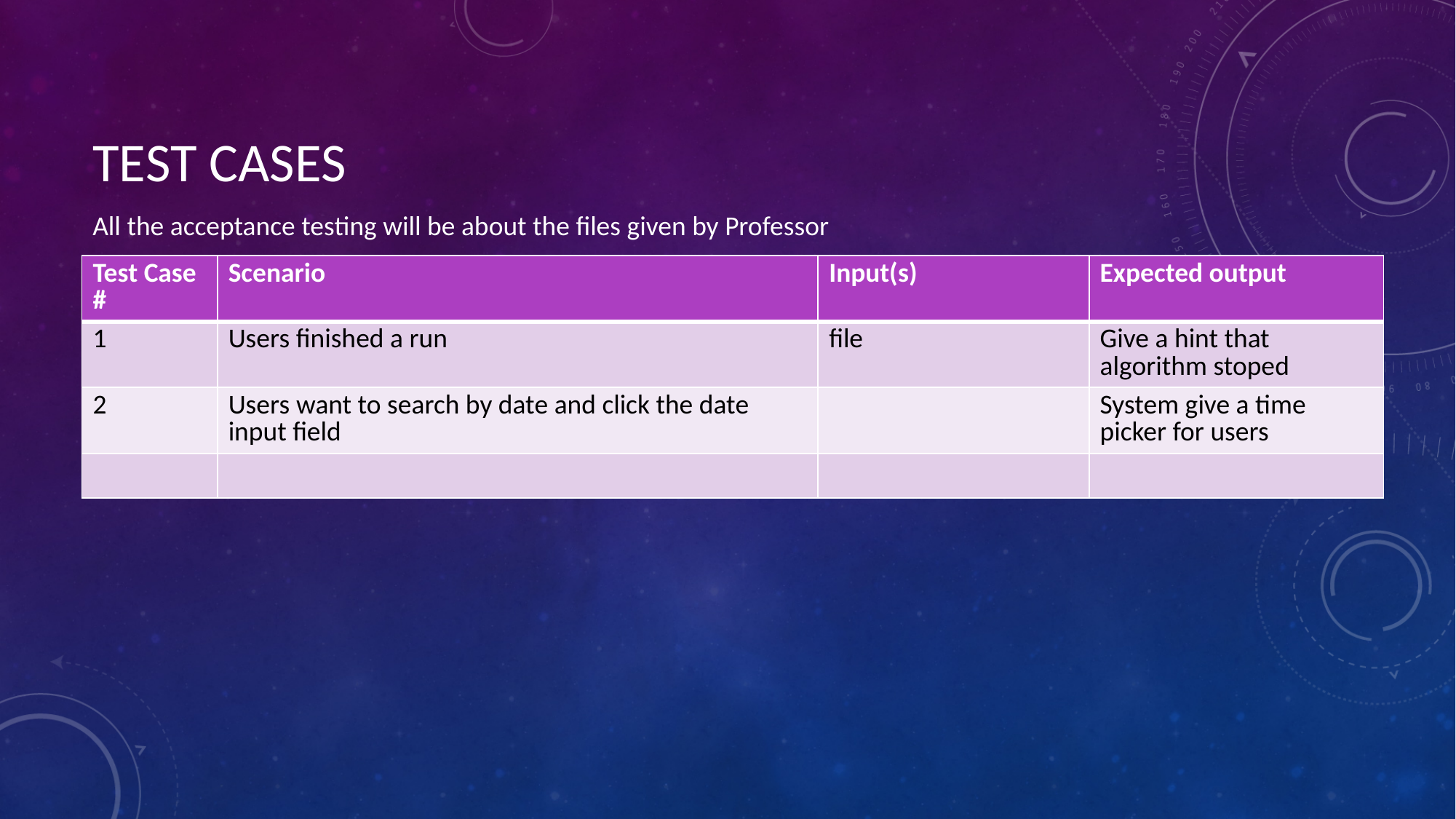

# Test cases
All the acceptance testing will be about the files given by Professor
| Test Case # | Scenario | Input(s) | Expected output |
| --- | --- | --- | --- |
| 1 | Users finished a run | file | Give a hint that algorithm stoped |
| 2 | Users want to search by date and click the date input field |  | System give a time picker for users |
|  |  |  |  |